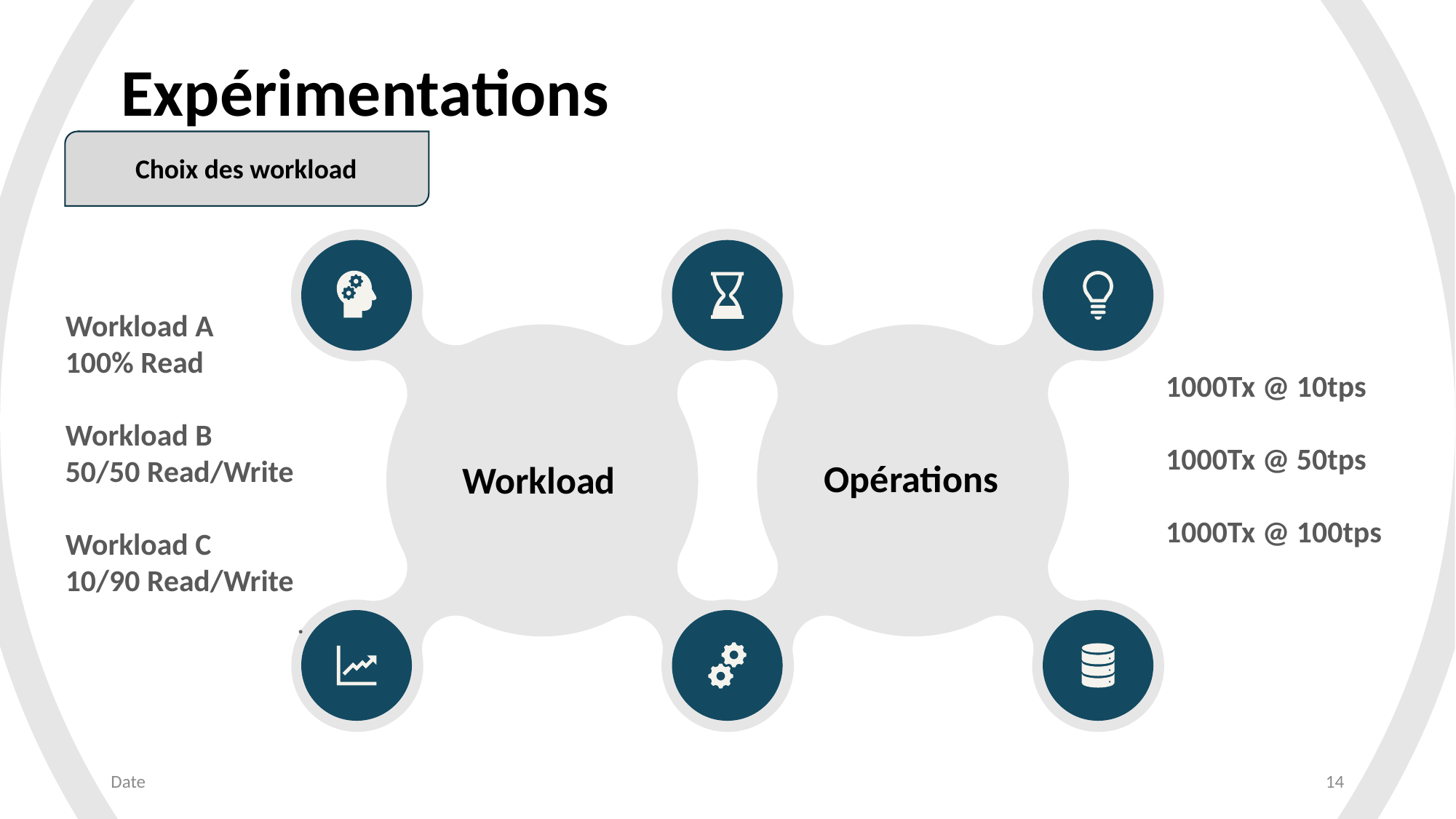

# Expérimentations

Choix des workload

Workload A
100% Read

Workload B
50/50 Read/Write

Workload C
10/90 Read/Write
.
1000Tx @ 10tps

1000Tx @ 50tps

1000Tx @ 100tps

Workload
Opérations

Date
14